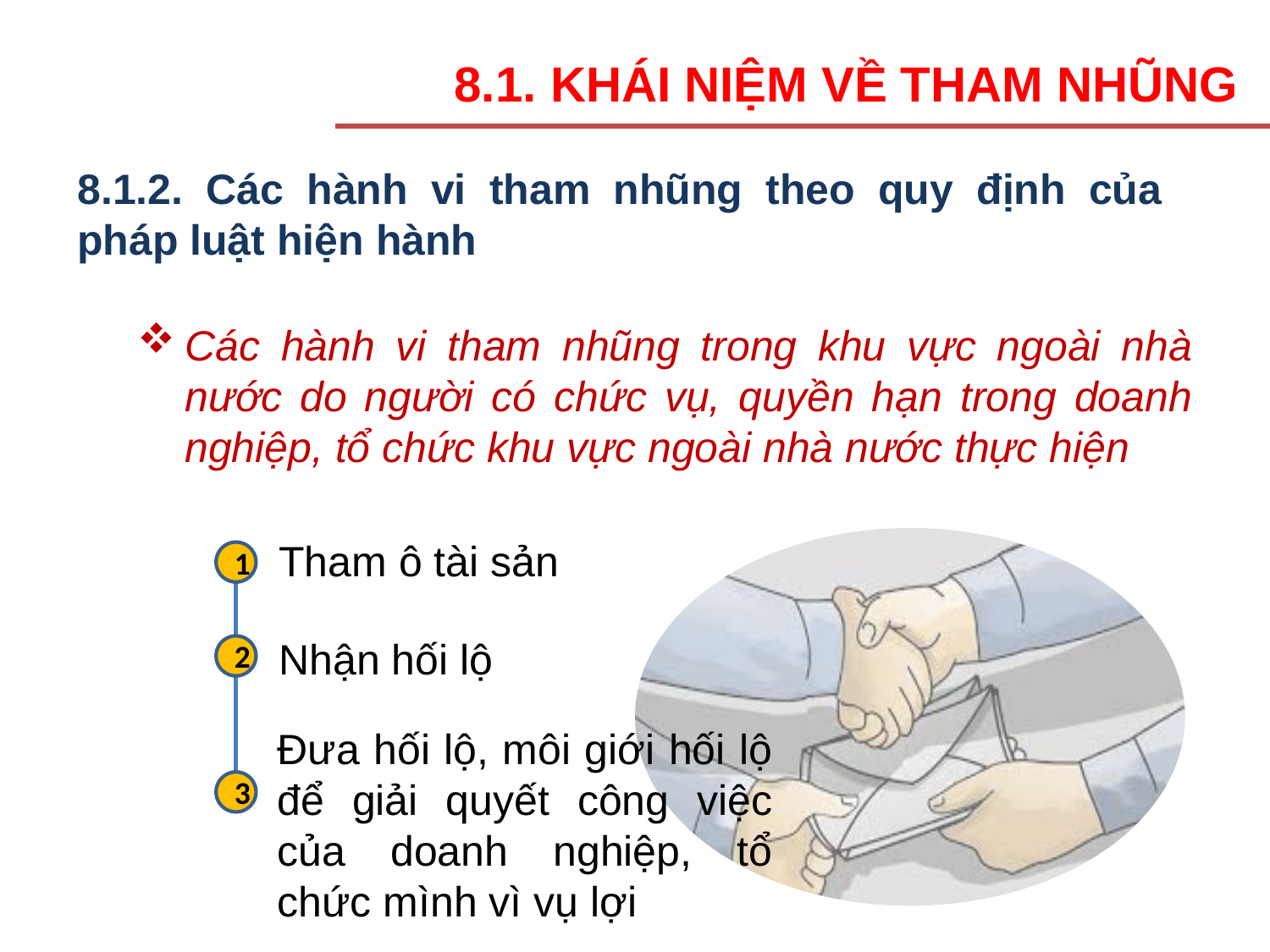

8.1. KHÁI NIỆM VỀ THAM NHŨNG
8.1.2. Các hành vi tham nhũng theo quy định của pháp luật hiện hành
Các hành vi tham nhũng trong khu vực ngoài nhà nước do người có chức vụ, quyền hạn trong doanh nghiệp, tổ chức khu vực ngoài nhà nước thực hiện
Tham ô tài sản

1
Nhận hối lộ
2
Đưa hối lộ, môi giới hối lộ để giải quyết công việc của doanh nghiệp, tổ chức mình vì vụ lợi
3